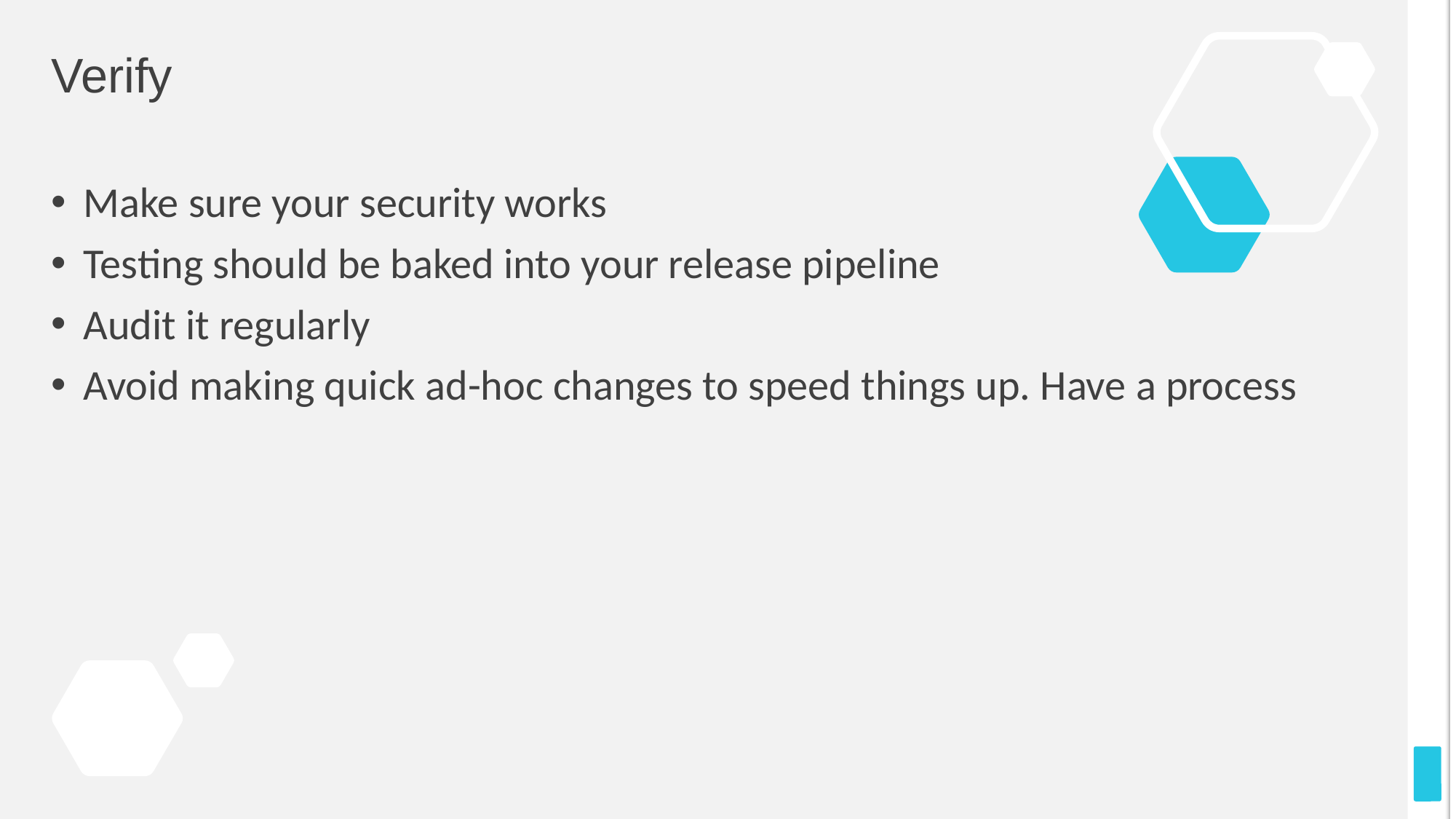

# Verify
Make sure your security works
Testing should be baked into your release pipeline
Audit it regularly
Avoid making quick ad-hoc changes to speed things up. Have a process